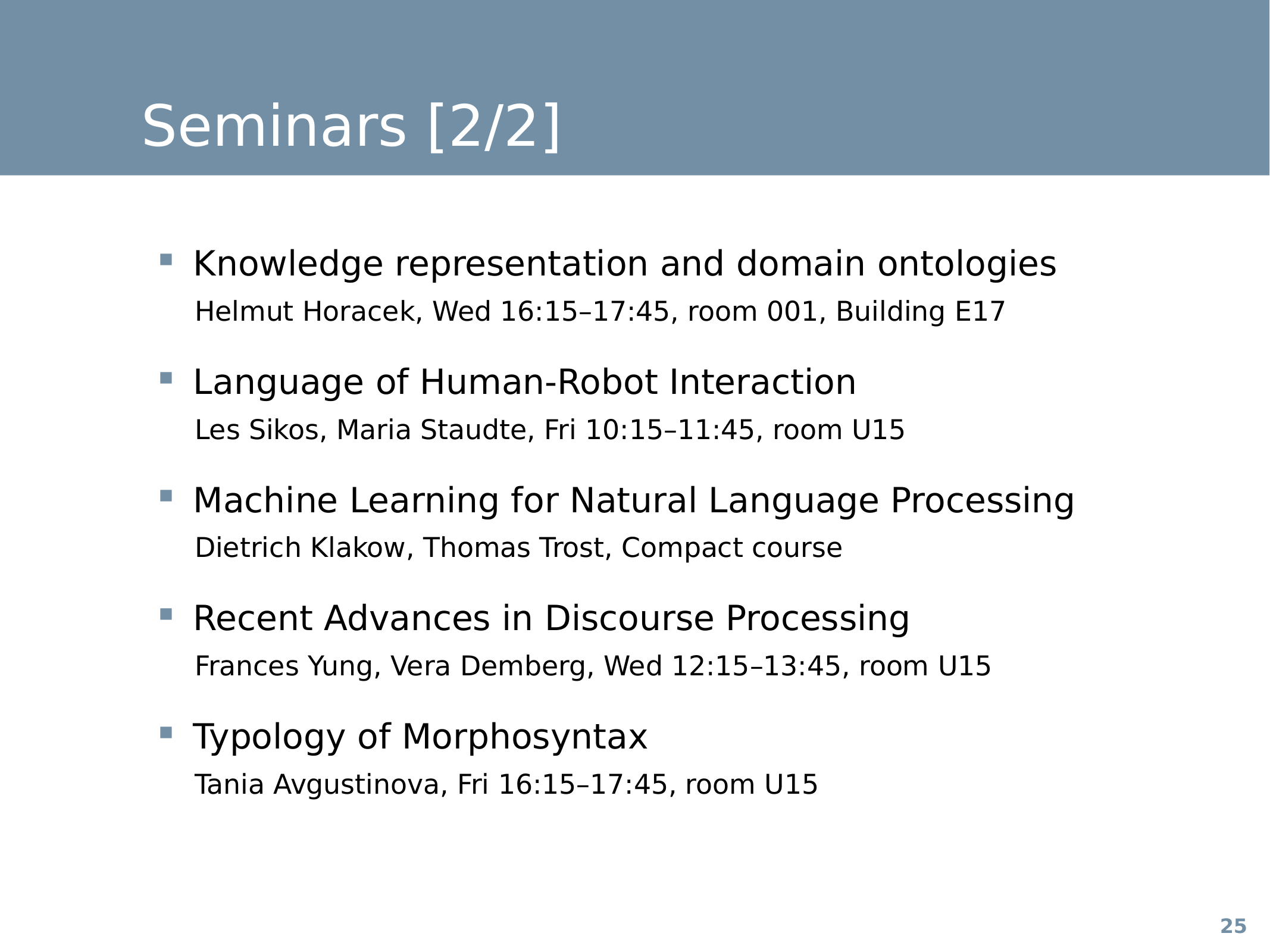

# Seminars [2/2]
Knowledge representation and domain ontologies
Helmut Horacek, Wed 16:15–17:45, room 001, Building E17
Language of Human-Robot Interaction
Les Sikos, Maria Staudte, Fri 10:15–11:45, room U15
Machine Learning for Natural Language Processing
Dietrich Klakow, Thomas Trost, Compact course
Recent Advances in Discourse Processing
Frances Yung, Vera Demberg, Wed 12:15–13:45, room U15
Typology of Morphosyntax
Tania Avgustinova, Fri 16:15–17:45, room U15
25